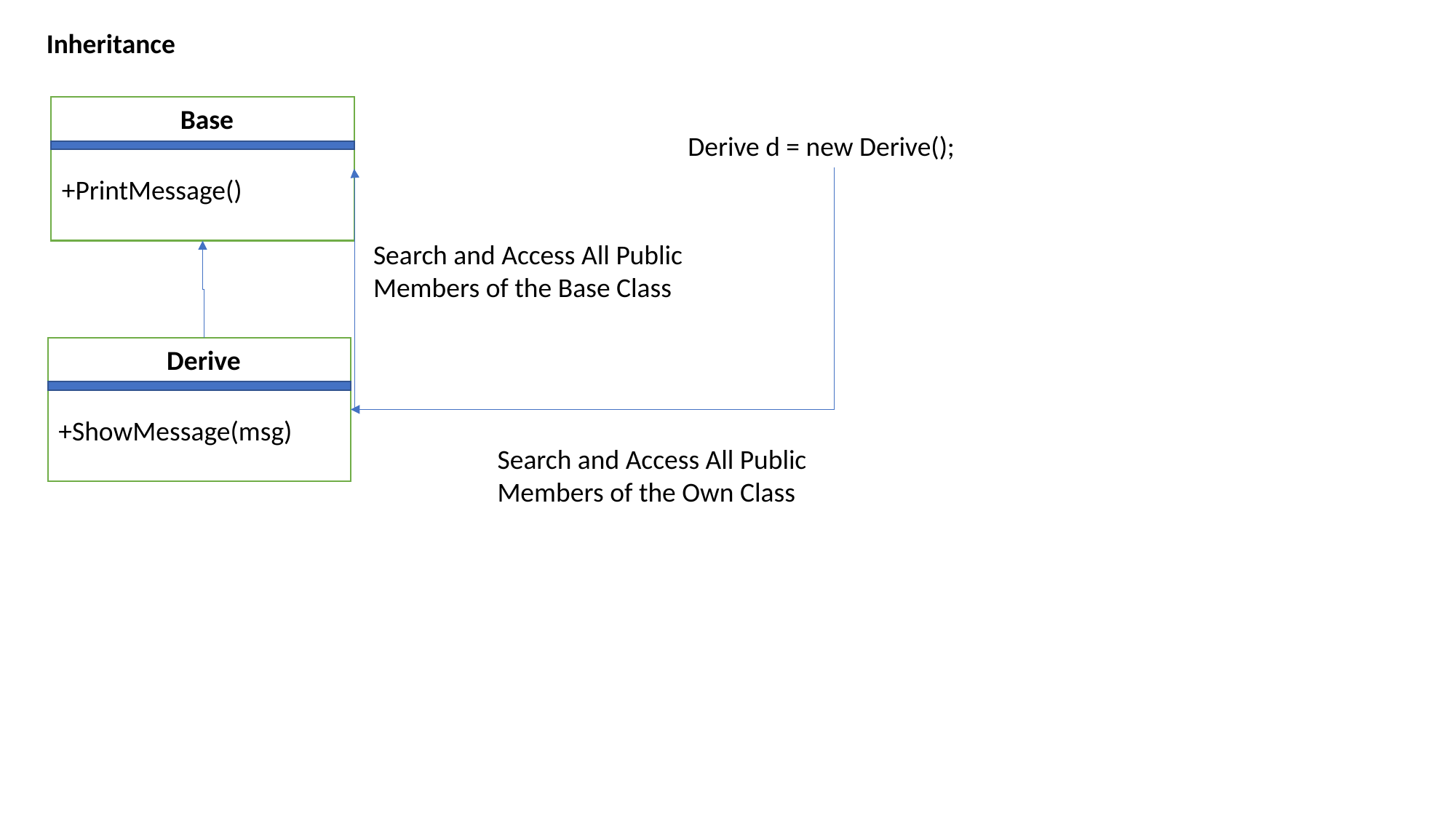

Inheritance

Base
Derive d = new Derive();

+PrintMessage()
Search and Access All Public Members of the Base Class

Derive

+ShowMessage(msg)
Search and Access All Public Members of the Own Class